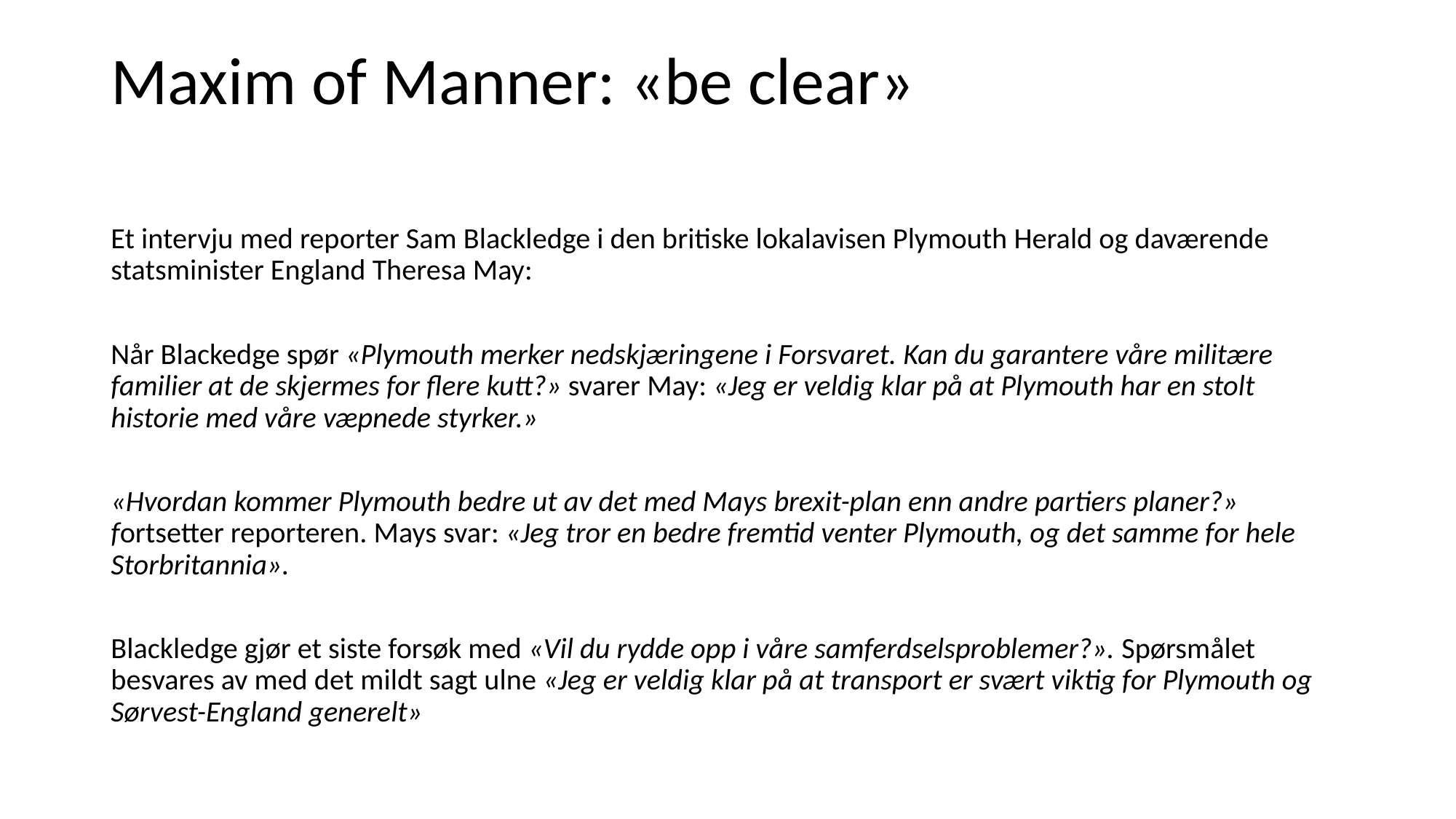

# Maxim of Manner: «be clear»
Et intervju med reporter Sam Blackledge i den britiske lokalavisen Plymouth Herald og daværende statsminister England Theresa May:

Når Blackedge spør «Plymouth merker nedskjæringene i Forsvaret. Kan du garantere våre militære familier at de skjermes for flere kutt?» svarer May: «Jeg er veldig klar på at Plymouth har en stolt historie med våre væpnede styrker.»

«Hvordan kommer Plymouth bedre ut av det med Mays brexit-plan enn andre partiers planer?» fortsetter reporteren. Mays svar: «Jeg tror en bedre fremtid venter Plymouth, og det samme for hele Storbritannia».

Blackledge gjør et siste forsøk med «Vil du rydde opp i våre samferdselsproblemer?». Spørsmålet besvares av med det mildt sagt ulne «Jeg er veldig klar på at transport er svært viktig for Plymouth og Sørvest-England generelt»